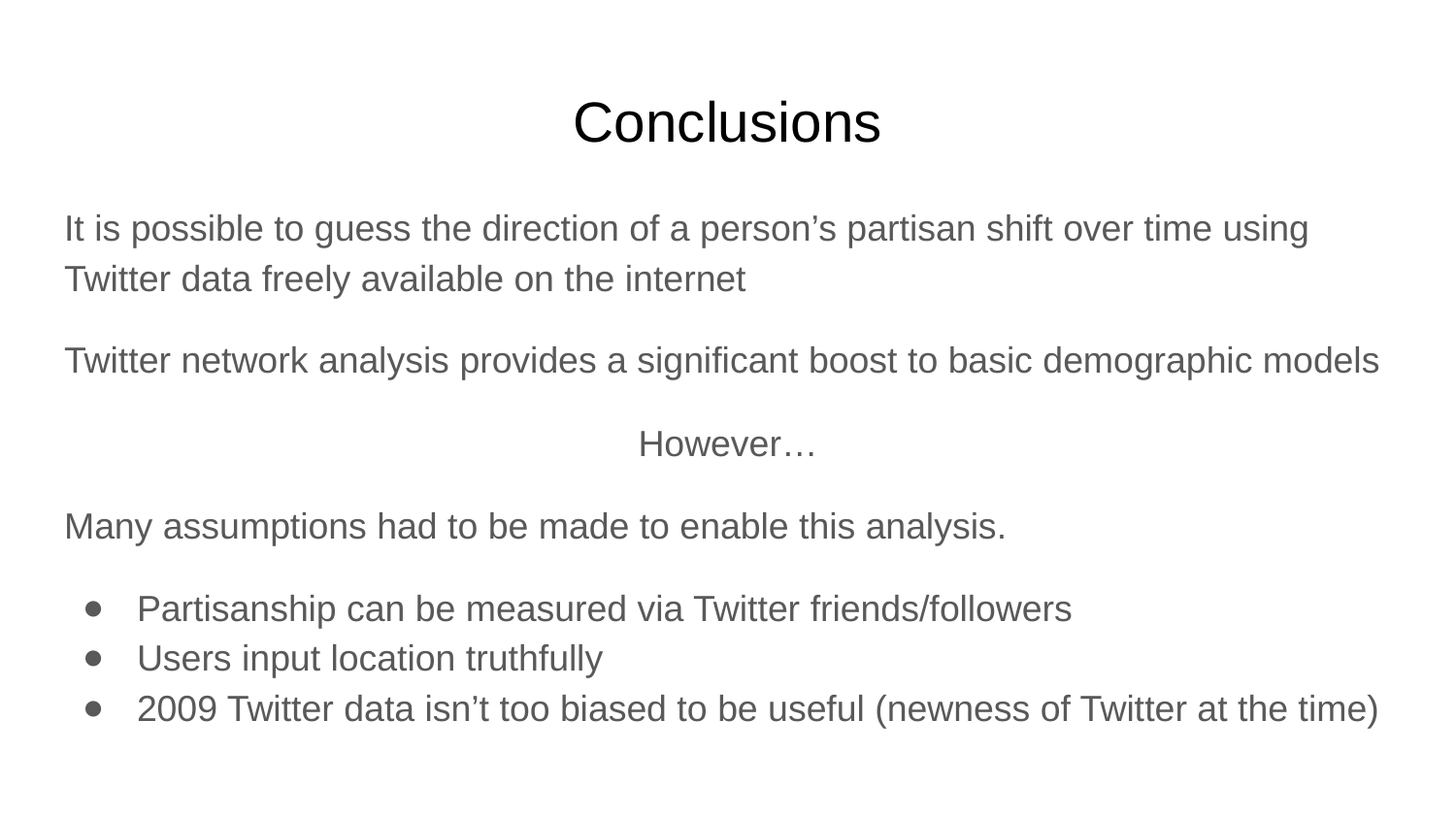

# Conclusions
It is possible to guess the direction of a person’s partisan shift over time using Twitter data freely available on the internet
Twitter network analysis provides a significant boost to basic demographic models
However…
Many assumptions had to be made to enable this analysis.
Partisanship can be measured via Twitter friends/followers
Users input location truthfully
2009 Twitter data isn’t too biased to be useful (newness of Twitter at the time)